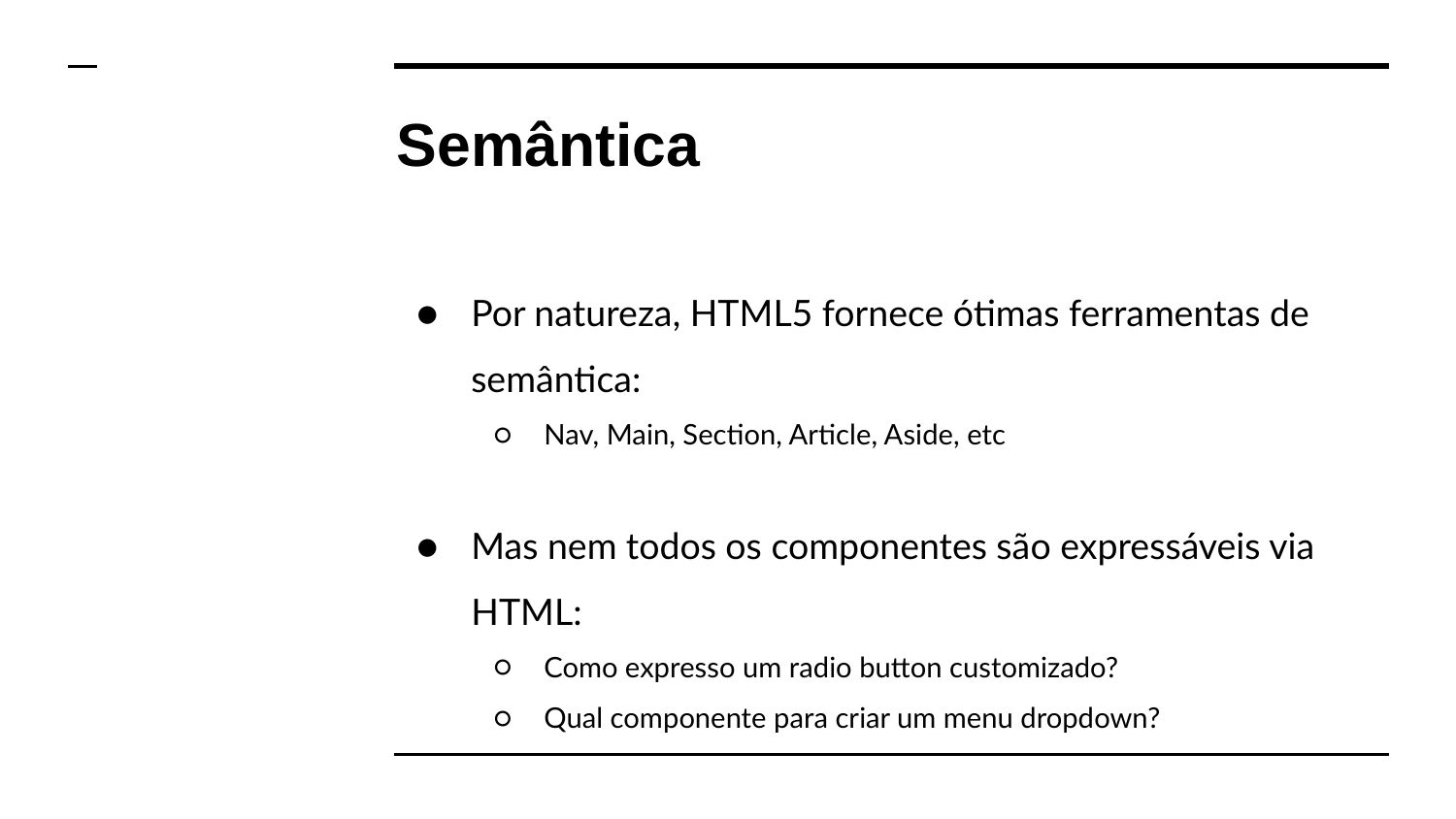

# Semântica
Por natureza, HTML5 fornece ótimas ferramentas de semântica:
Nav, Main, Section, Article, Aside, etc
Mas nem todos os componentes são expressáveis via HTML:
Como expresso um radio button customizado?
Qual componente para criar um menu dropdown?